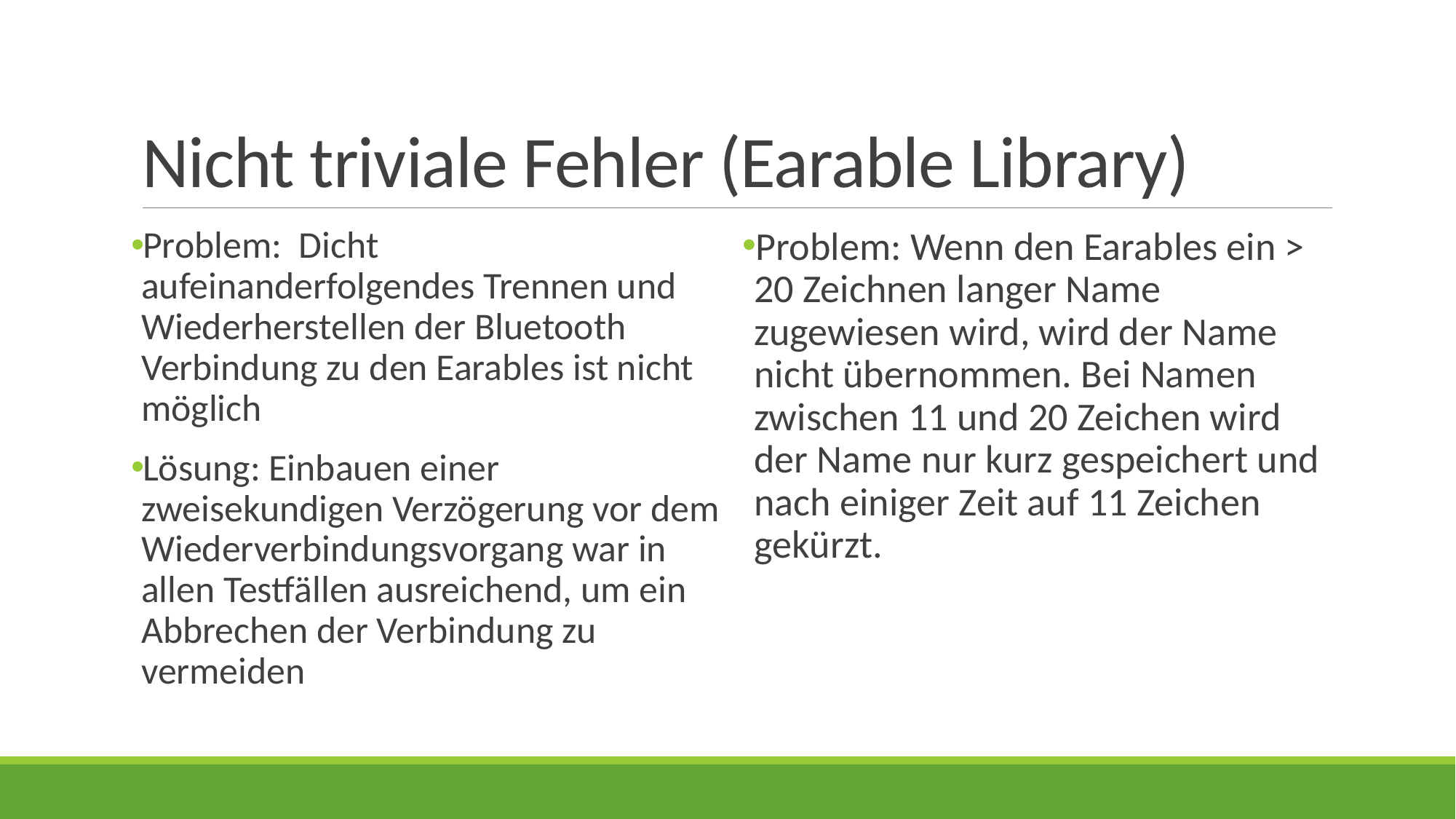

# Nicht triviale Fehler (Earable Library)
Problem:  Dicht aufeinanderfolgendes Trennen und Wiederherstellen der Bluetooth Verbindung zu den Earables ist nicht möglich
Lösung: Einbauen einer zweisekundigen Verzögerung vor dem Wiederverbindungsvorgang war in allen Testfällen ausreichend, um ein Abbrechen der Verbindung zu vermeiden
Problem: Wenn den Earables ein > 20 Zeichnen langer Name zugewiesen wird, wird der Name nicht übernommen. Bei Namen zwischen 11 und 20 Zeichen wird der Name nur kurz gespeichert und nach einiger Zeit auf 11 Zeichen gekürzt.